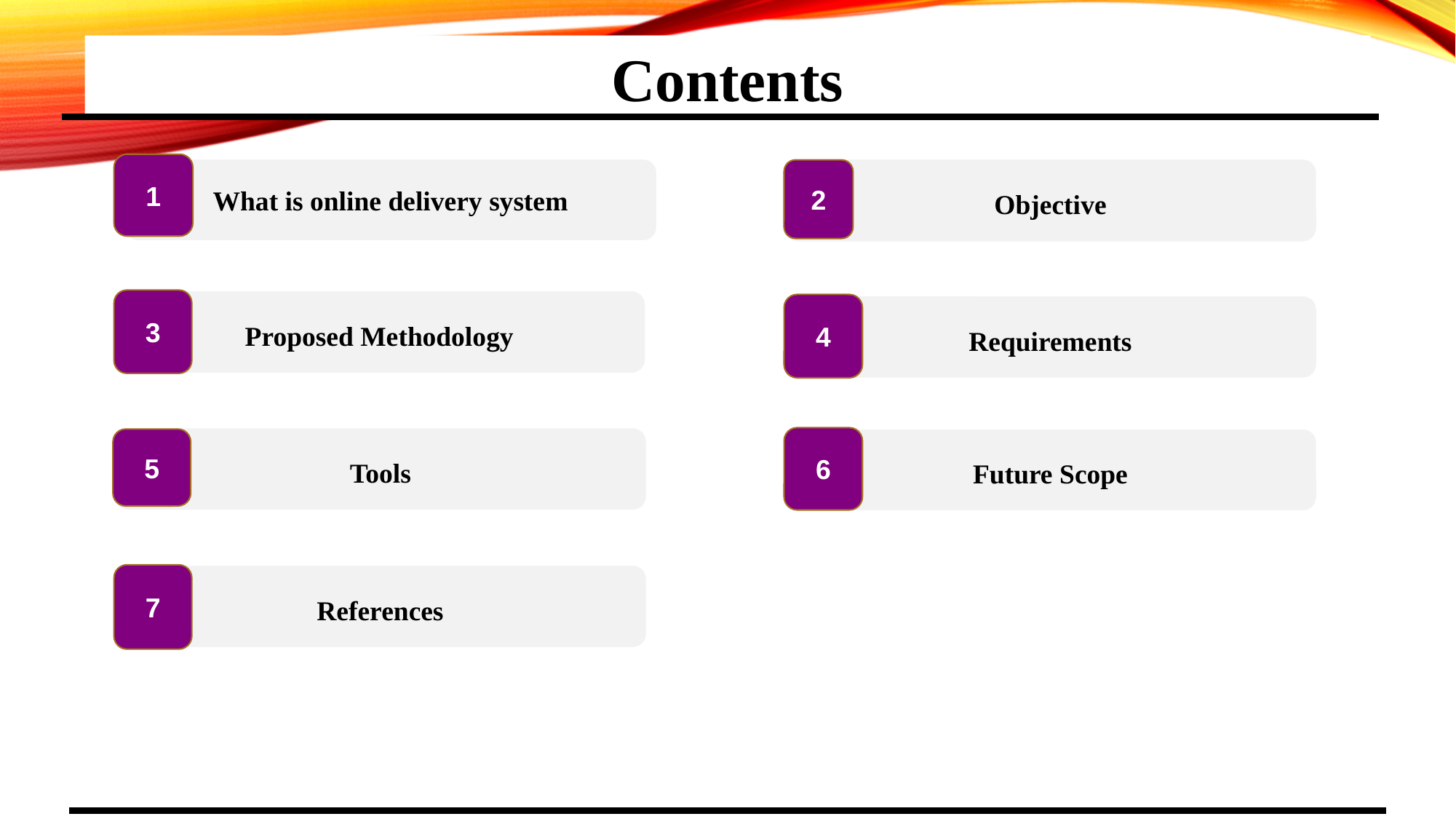

Contents
1
What is online delivery system
Objective
2
3
Proposed Methodology
4
Requirements
Tools
6
Future Scope
5
7
References